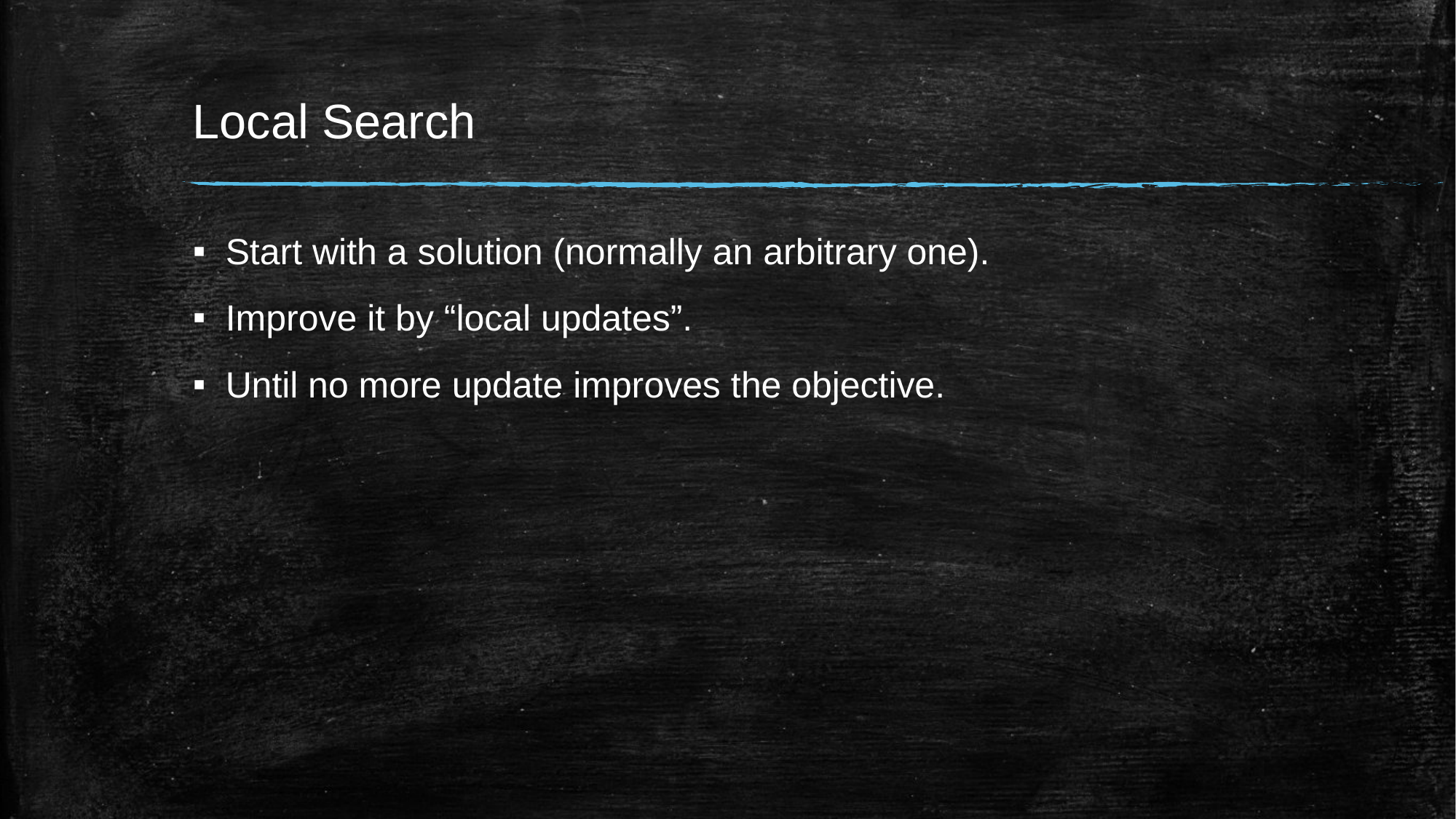

# Local Search
Start with a solution (normally an arbitrary one).
Improve it by “local updates”.
Until no more update improves the objective.